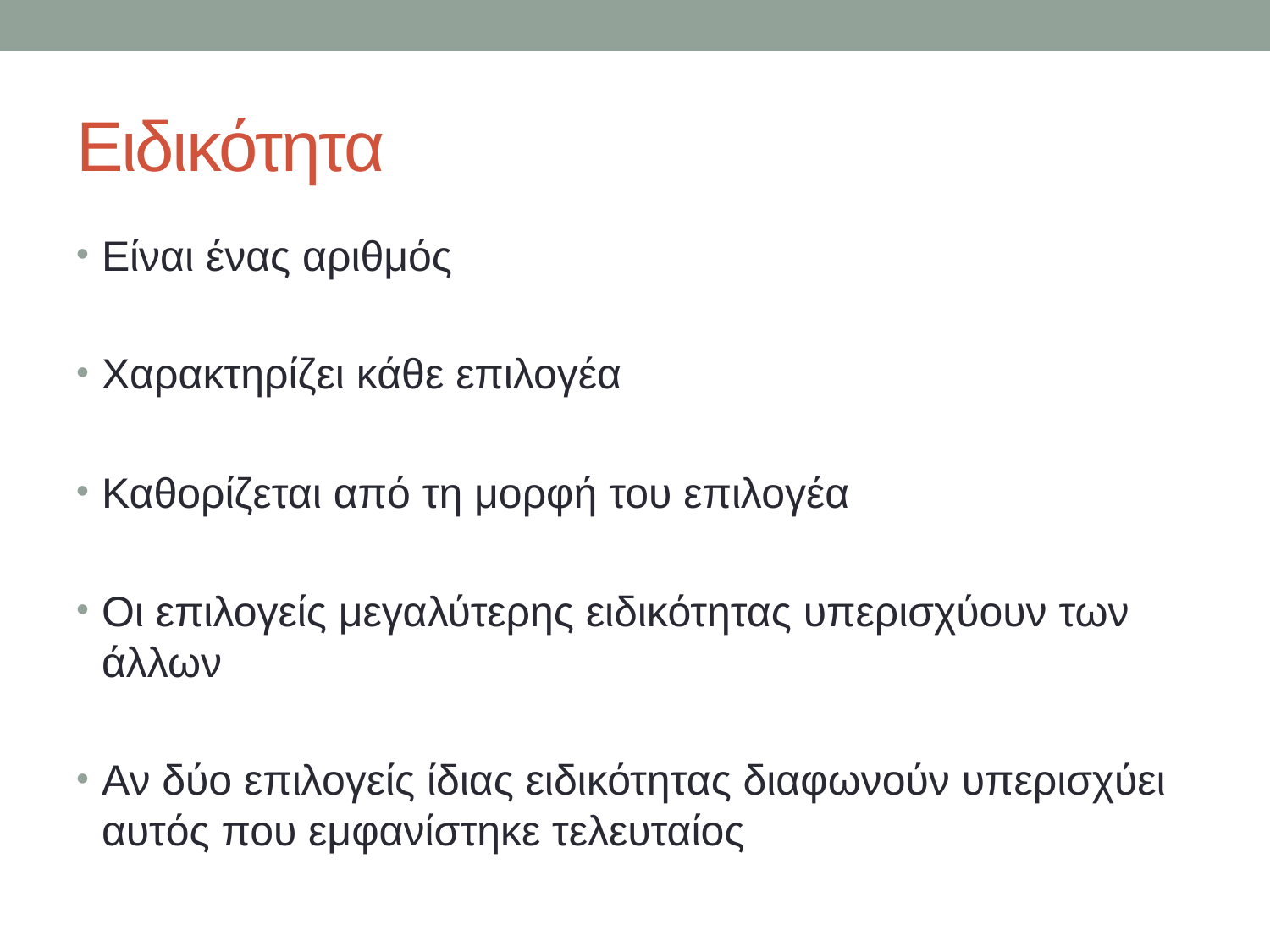

# Ειδικότητα
Είναι ένας αριθμός

Χαρακτηρίζει κάθε επιλογέα

Καθορίζεται από τη μορφή του επιλογέα

Οι επιλογείς μεγαλύτερης ειδικότητας υπερισχύουν των άλλων

Αν δύο επιλογείς ίδιας ειδικότητας διαφωνούν υπερισχύει αυτός που εμφανίστηκε τελευταίος